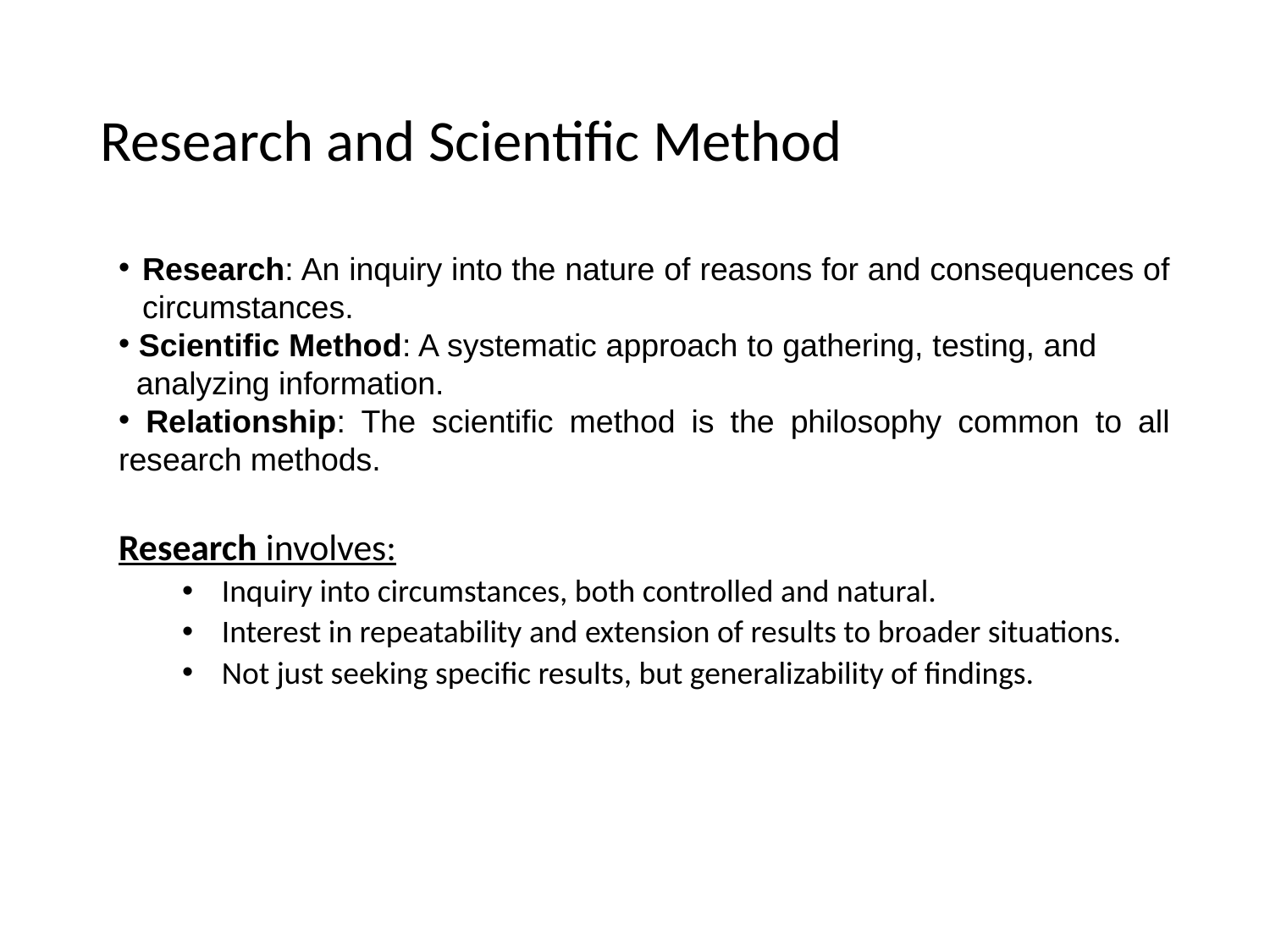

# Research and Scientific Method
Research: An inquiry into the nature of reasons for and consequences of circumstances.
 Scientific Method: A systematic approach to gathering, testing, and           analyzing information.
 Relationship: The scientific method is the philosophy common to all research methods.

Research involves:
Inquiry into circumstances, both controlled and natural.
Interest in repeatability and extension of results to broader situations.
Not just seeking specific results, but generalizability of findings.